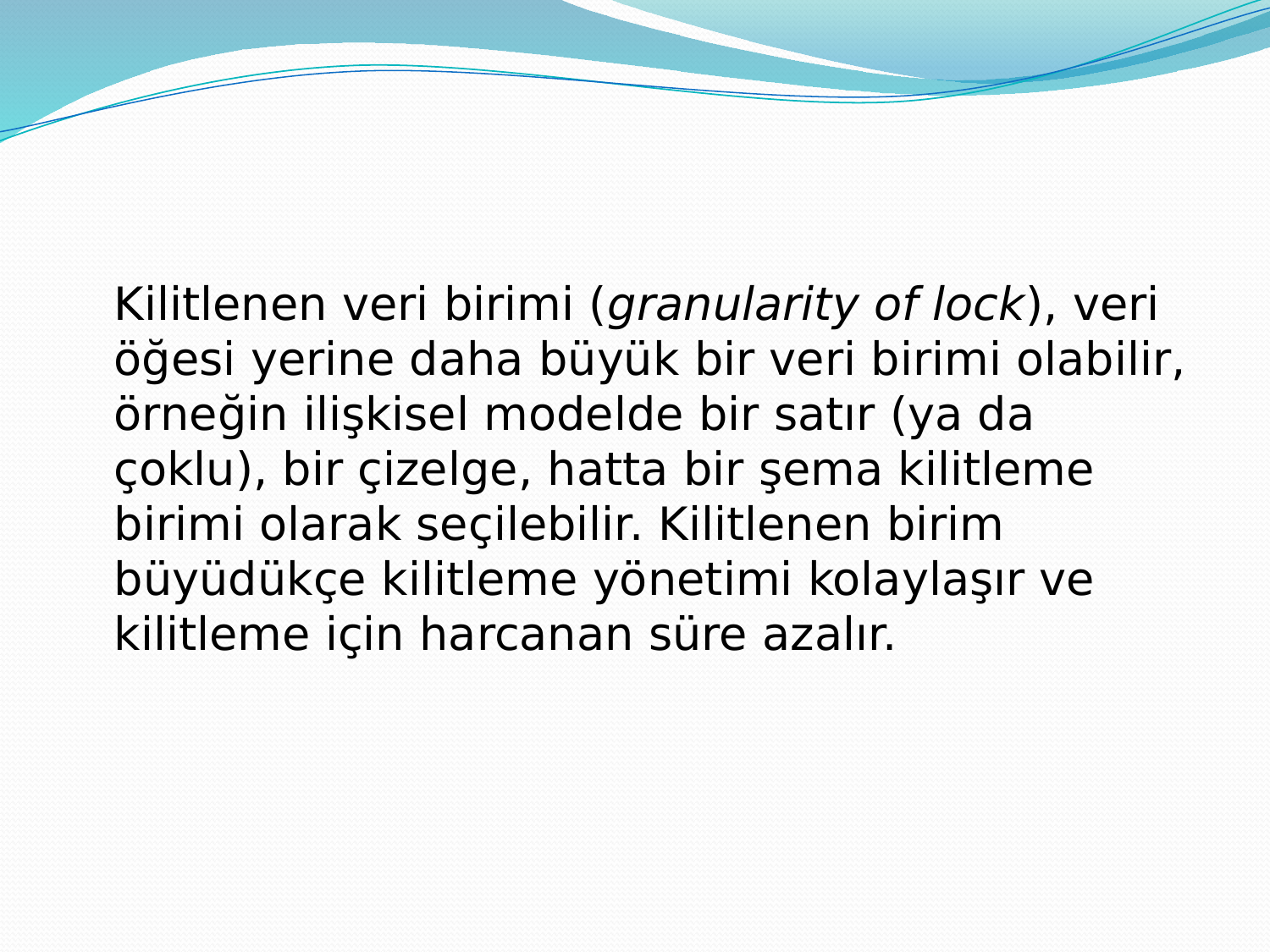

#
	Kilitlenen veri birimi (granularity of lock), veri öğesi yerine daha büyük bir veri birimi olabilir, örneğin ilişkisel modelde bir satır (ya da çoklu), bir çizelge, hatta bir şema kilitleme birimi olarak seçilebilir. Kilitlenen birim büyüdükçe kilitleme yönetimi kolaylaşır ve kilitleme için harcanan süre azalır.